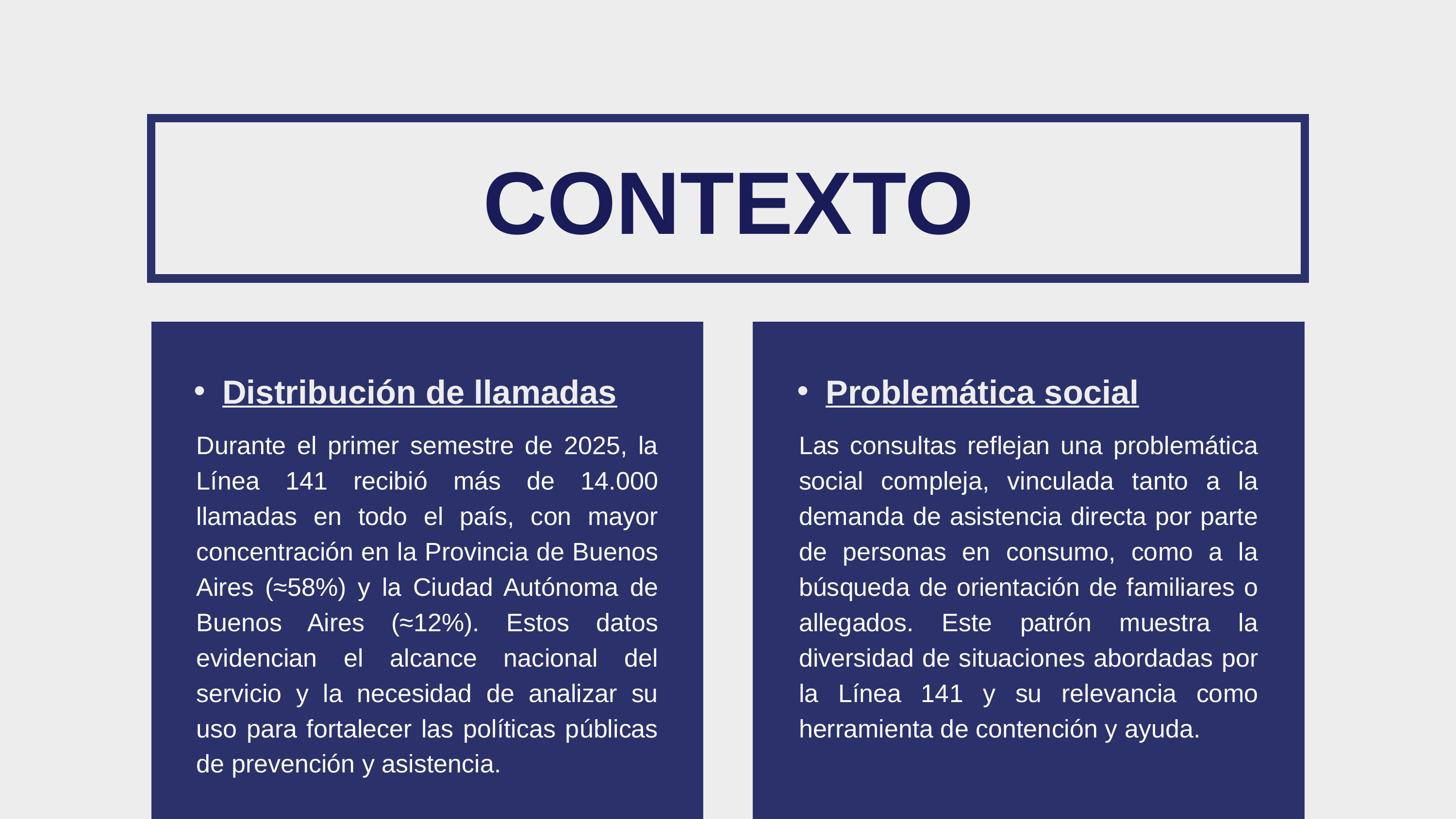

CONTEXTO

Distribución de llamadas
Problemática social
Durante el primer semestre de 2025, la Línea 141 recibió más de 14.000 llamadas en todo el país, con mayor concentración en la Provincia de Buenos Aires (≈58%) y la Ciudad Autónoma de Buenos Aires (≈12%). Estos datos evidencian el alcance nacional del servicio y la necesidad de analizar su uso para fortalecer las políticas públicas de prevención y asistencia.

Las consultas reflejan una problemática social compleja, vinculada tanto a la demanda de asistencia directa por parte de personas en consumo, como a la búsqueda de orientación de familiares o allegados. Este patrón muestra la diversidad de situaciones abordadas por la Línea 141 y su relevancia como herramienta de contención y ayuda.